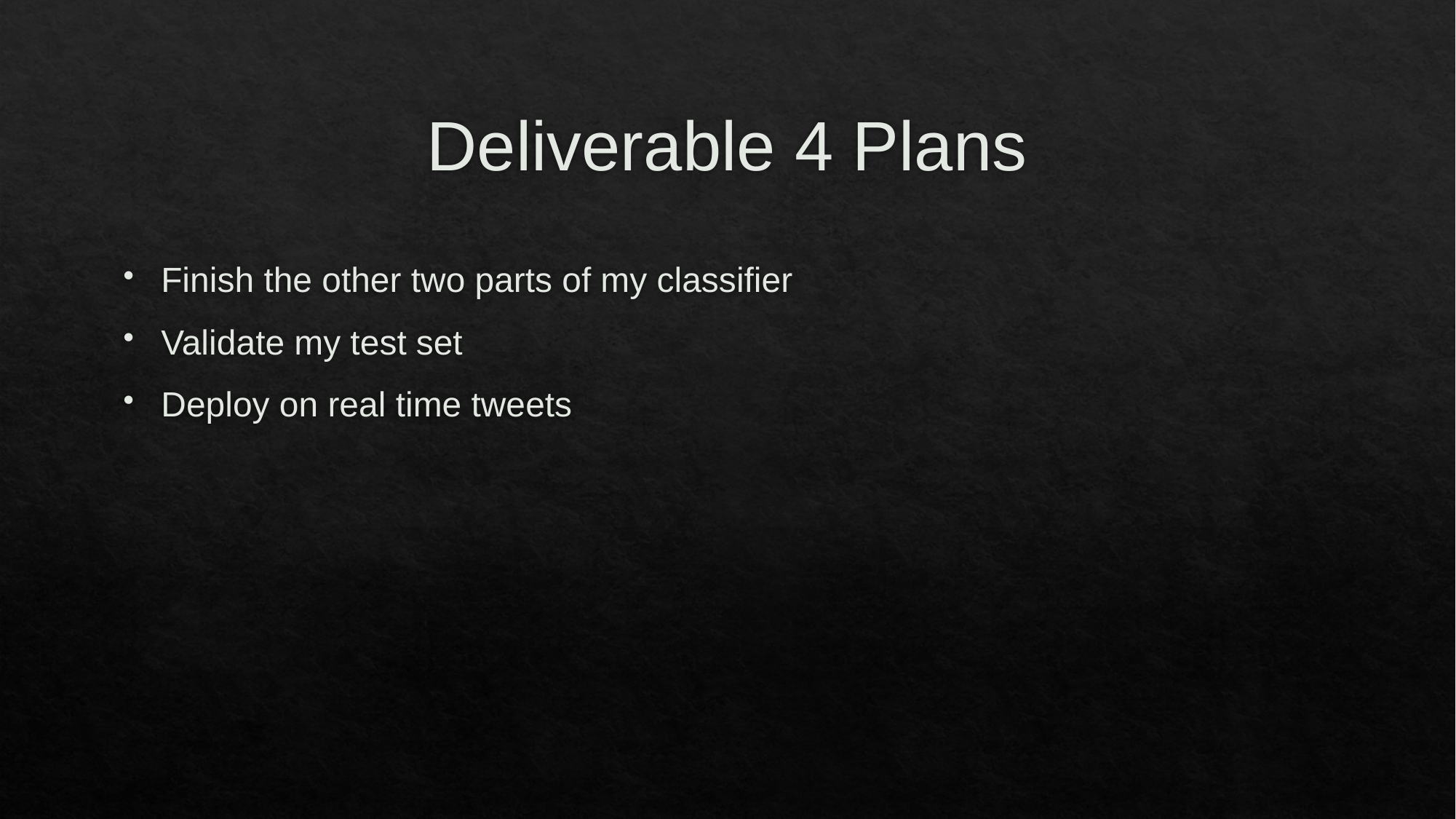

# Deliverable 4 Plans
Finish the other two parts of my classifier
Validate my test set
Deploy on real time tweets